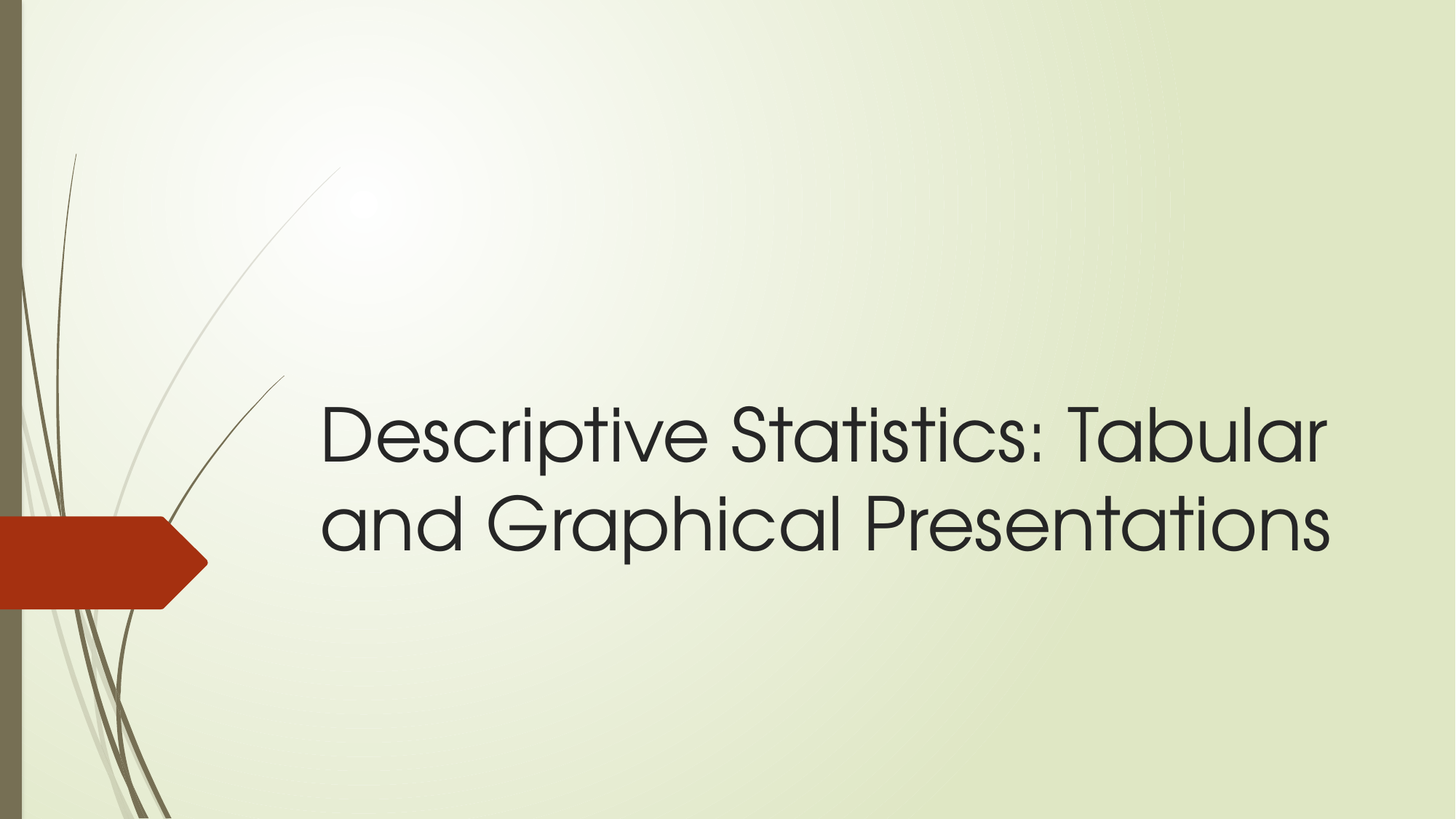

# Descriptive Statistics: Tabular and Graphical Presentations